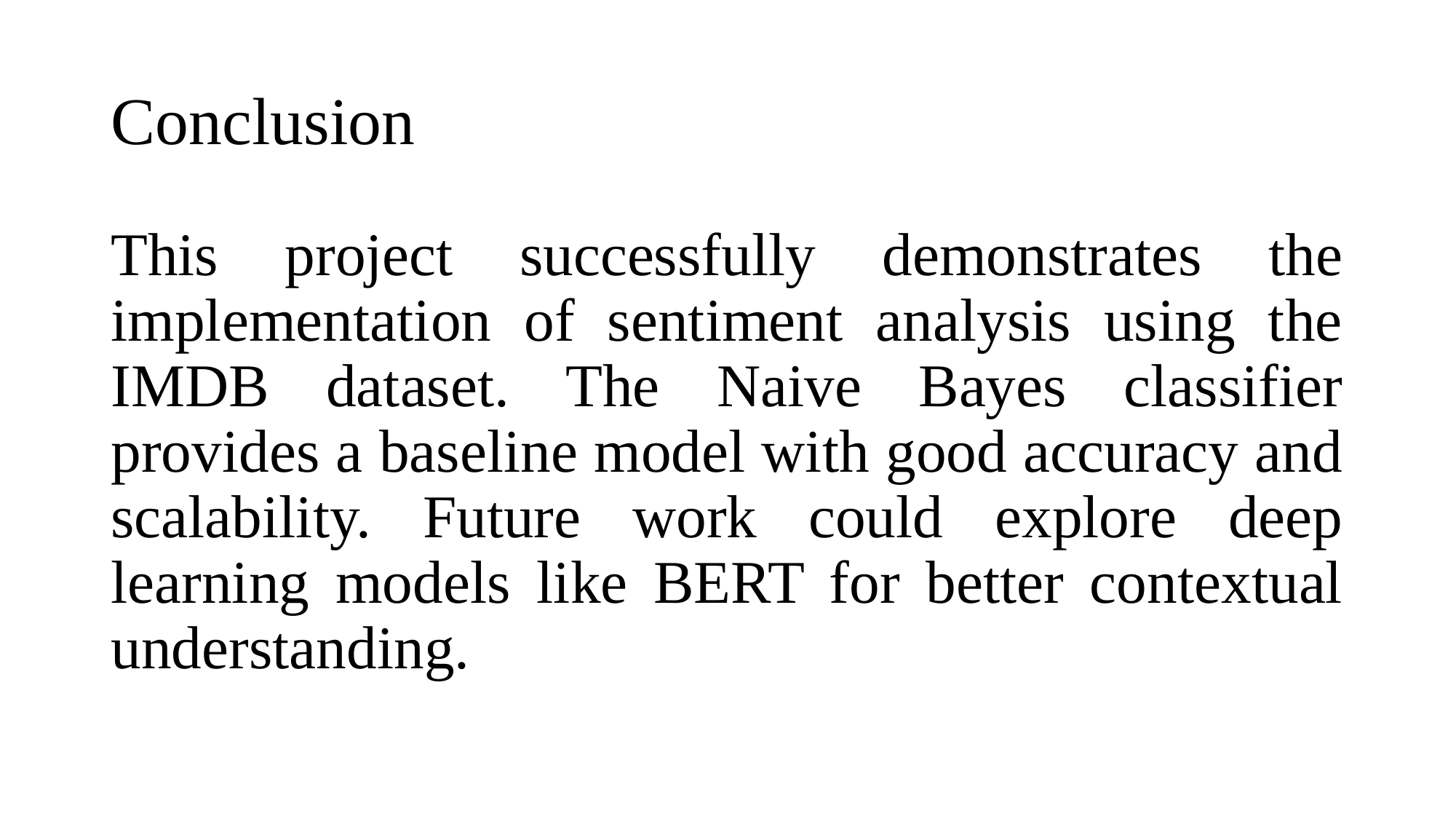

# Conclusion
This project successfully demonstrates the implementation of sentiment analysis using the IMDB dataset. The Naive Bayes classifier provides a baseline model with good accuracy and scalability. Future work could explore deep learning models like BERT for better contextual understanding.